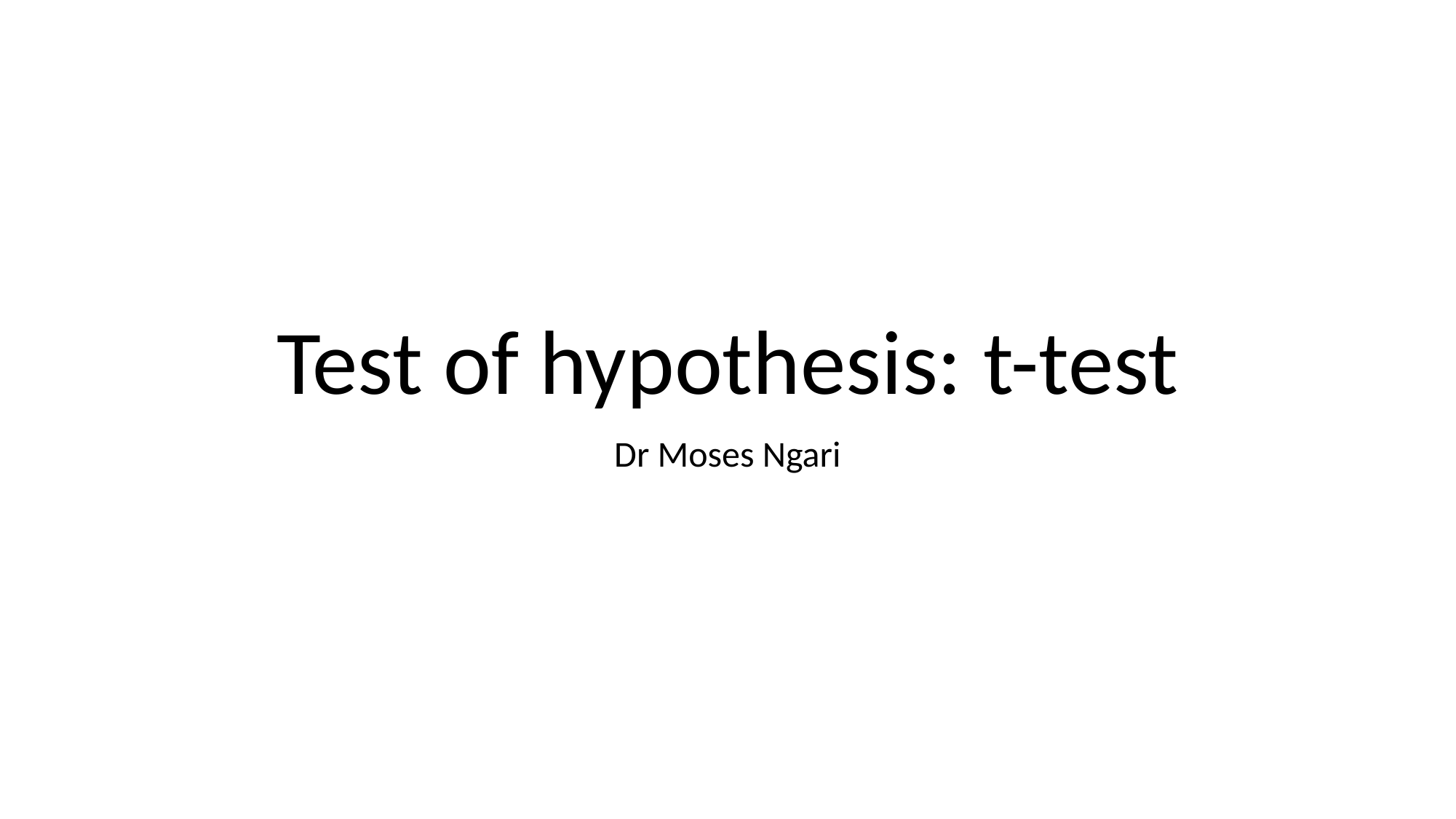

# Test of hypothesis: t-test
Dr Moses Ngari